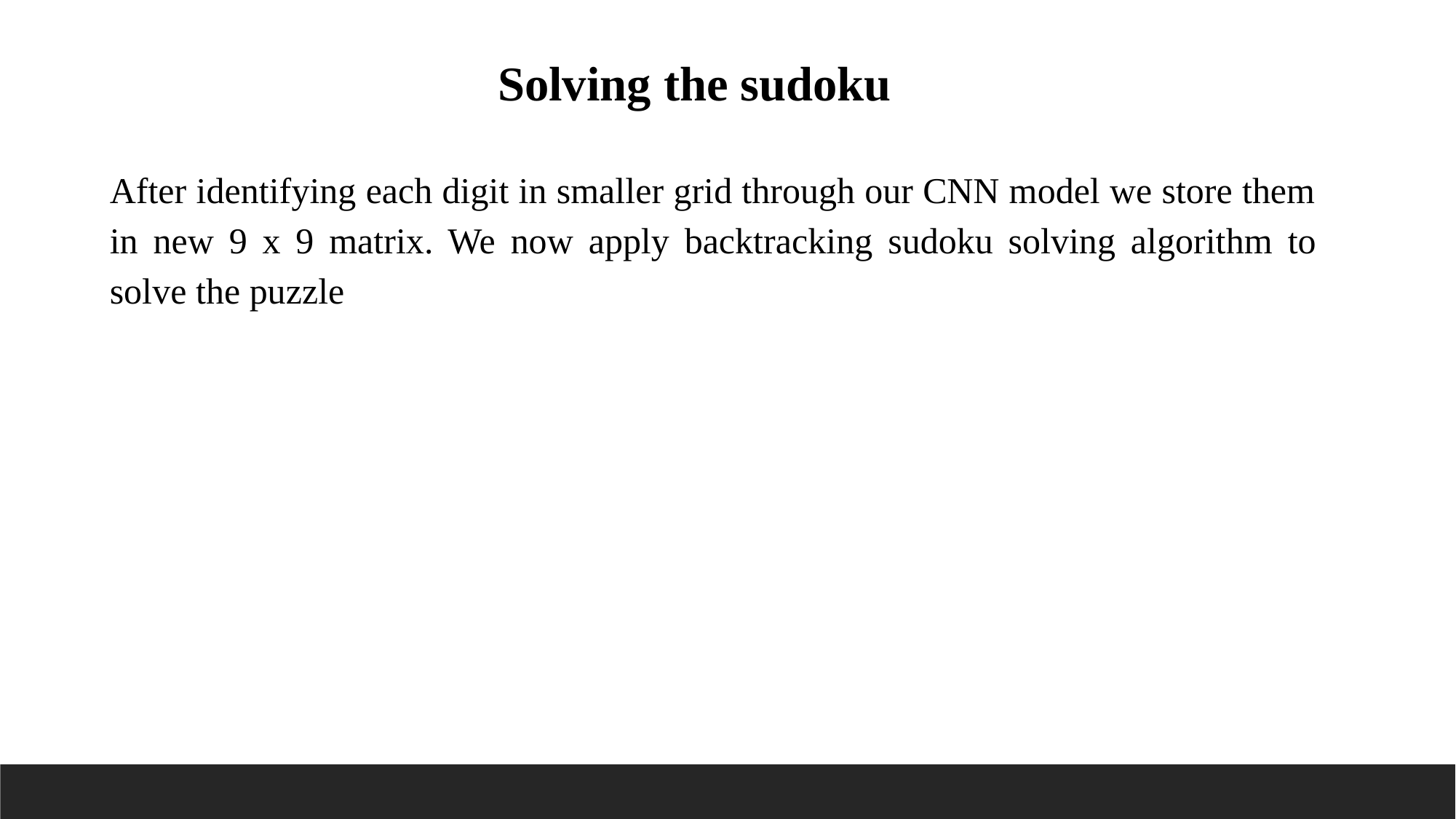

Solving the sudoku
After identifying each digit in smaller grid through our CNN model we store them in new 9 x 9 matrix. We now apply backtracking sudoku solving algorithm to solve the puzzle